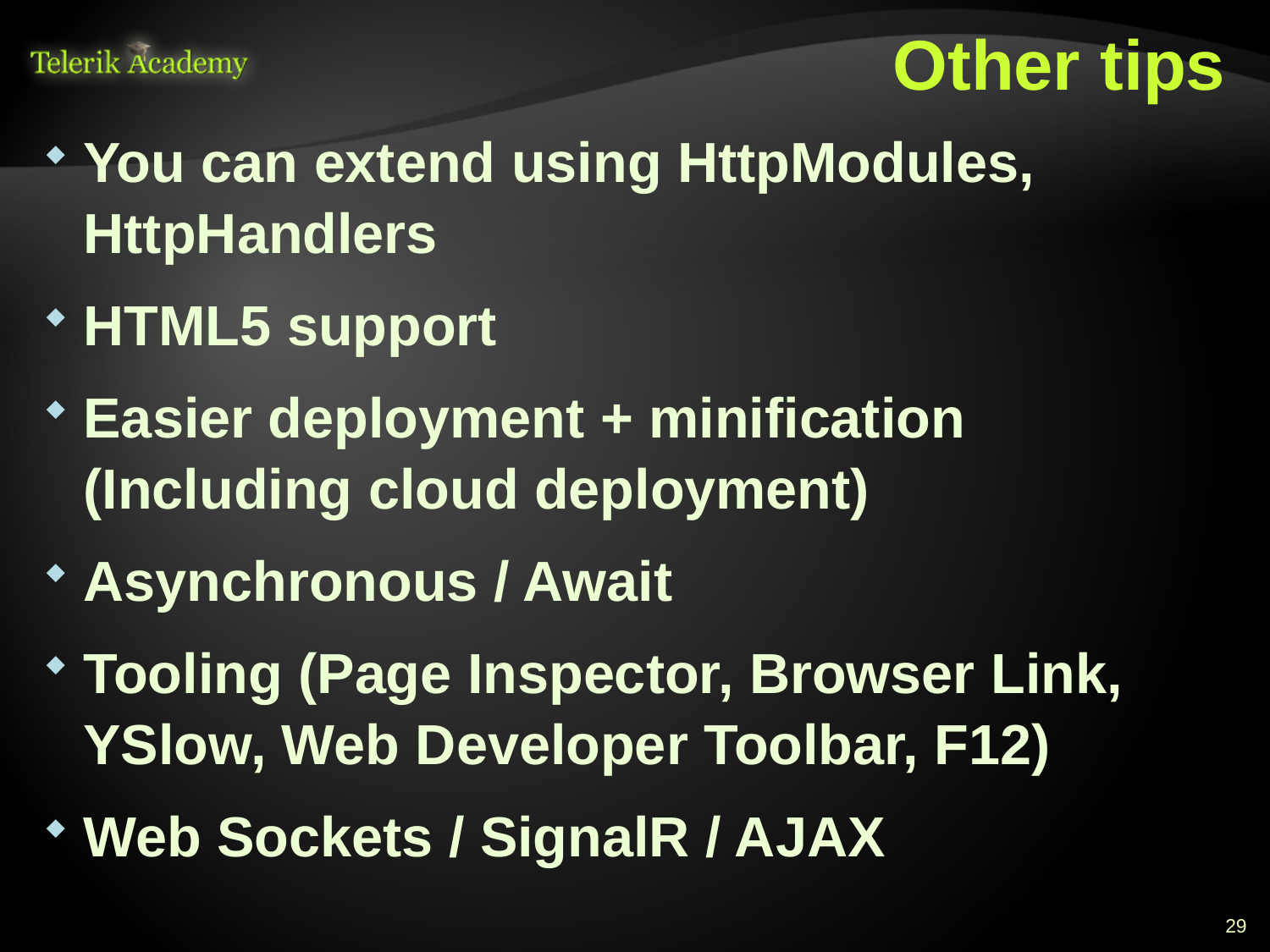

# Other tips
You can extend using HttpModules, HttpHandlers
HTML5 support
Easier deployment + minification (Including cloud deployment)
Asynchronous / Await
Tooling (Page Inspector, Browser Link, YSlow, Web Developer Toolbar, F12)
Web Sockets / SignalR / AJAX

29